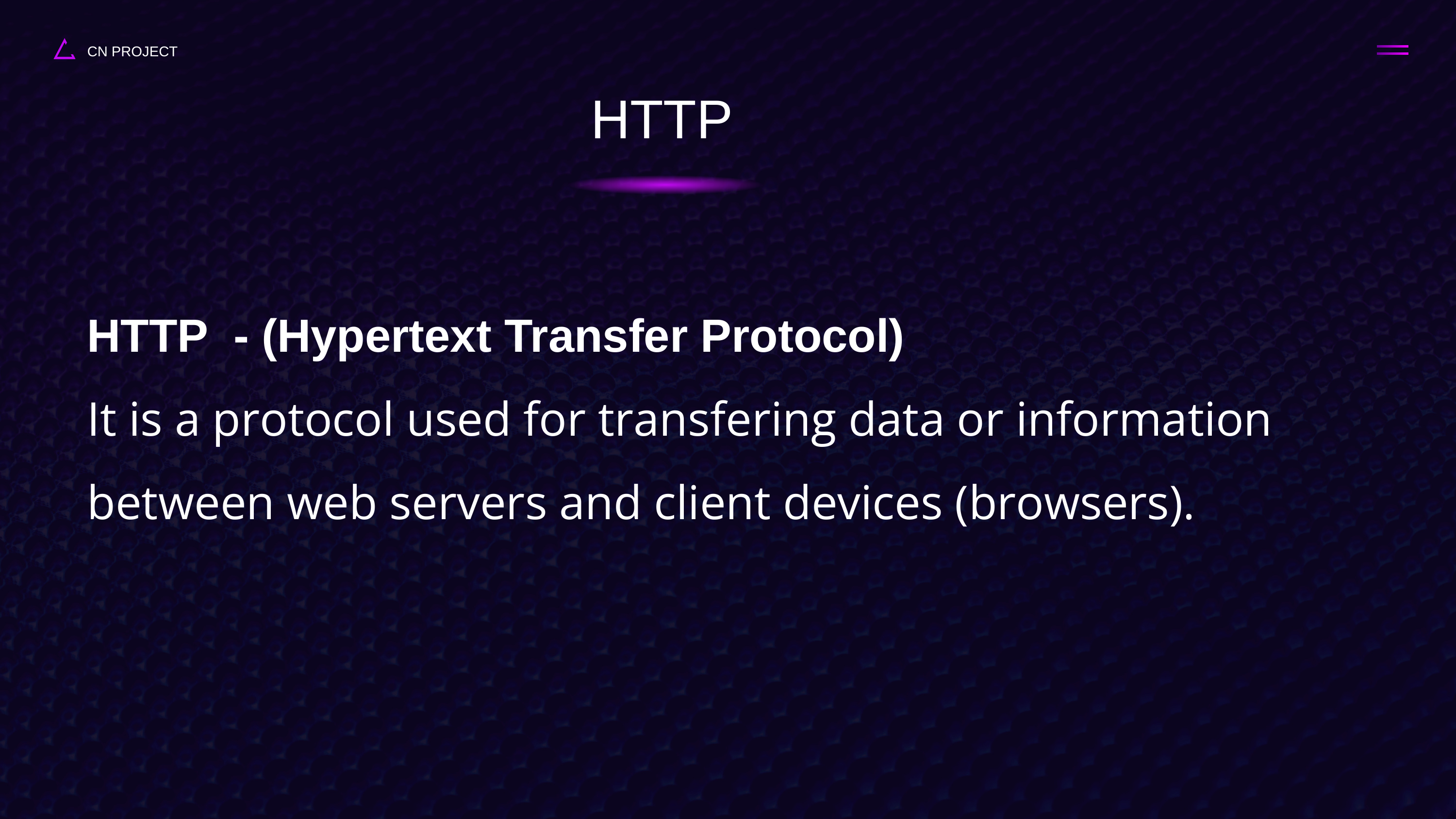

CN PROJECT

HTTP

HTTP  - (Hypertext Transfer Protocol)
It is a protocol used for transfering data or information between web servers and client devices (browsers).